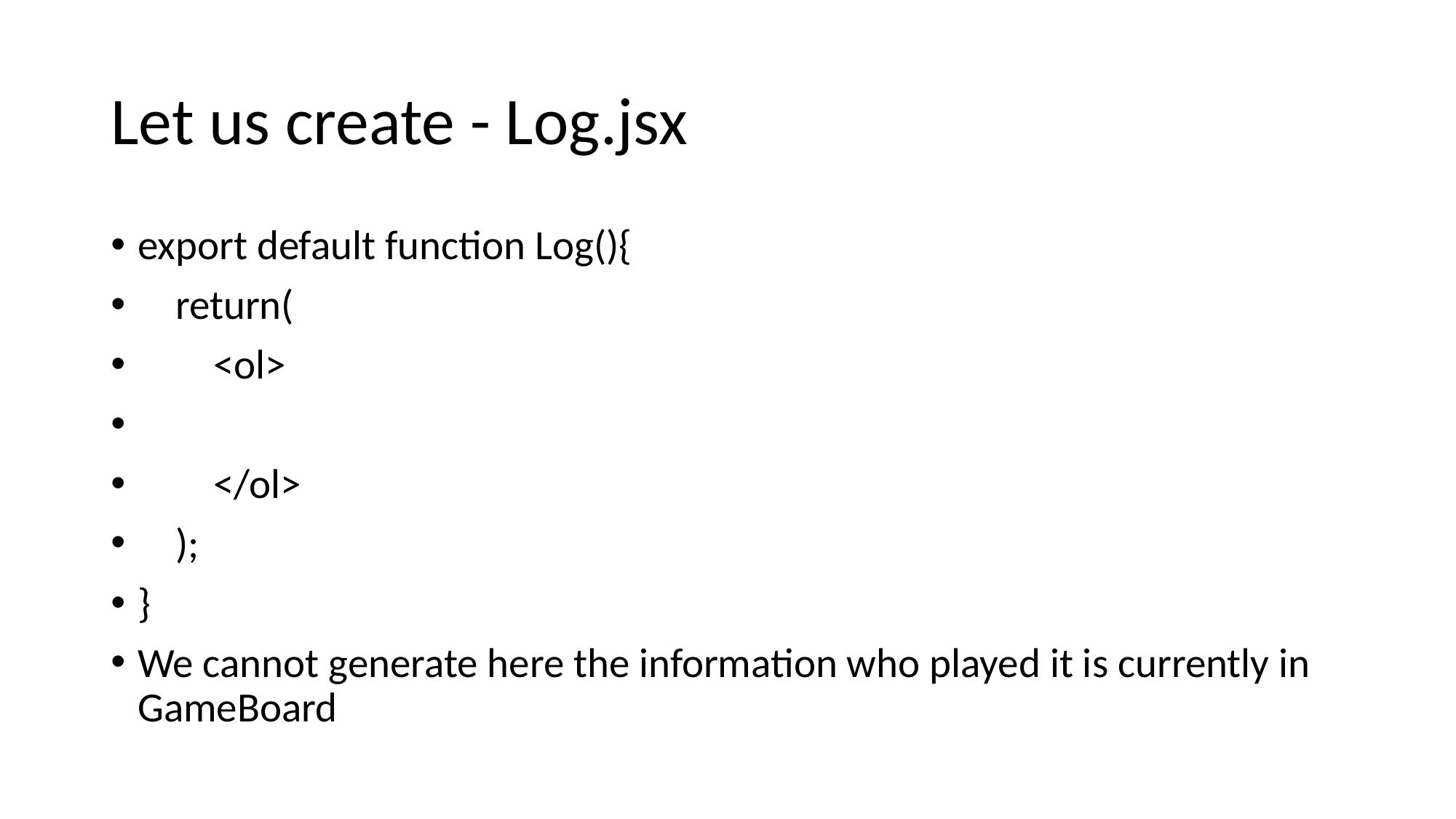

# Let us create - Log.jsx
export default function Log(){
    return(
        <ol>

        </ol>
    );
}
We cannot generate here the information who played it is currently in GameBoard